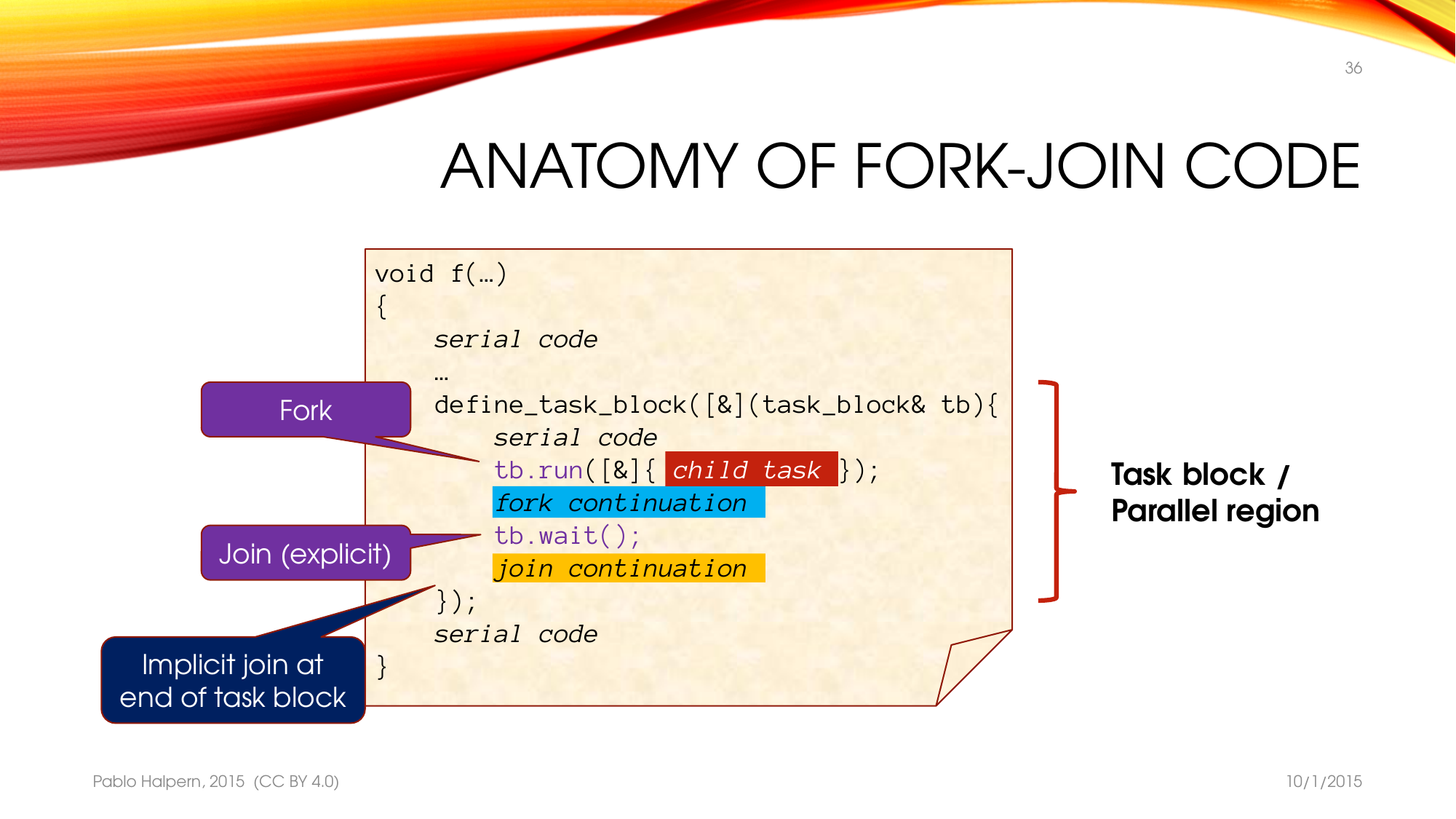

36
# Anatomy of fork-join Code

void f(…)
{
    serial code
    …
    define_task_block([&](task_block& tb){
        serial code
        tb.run([&]{ child task });
        fork continuation
        tb.wait();
        join continuation
    });
    serial code
}

Fork

Task block / Parallel region

Join (explicit)

Implicit join at end of task block
Pablo Halpern, 2015  (CC BY 4.0)
10/1/2015